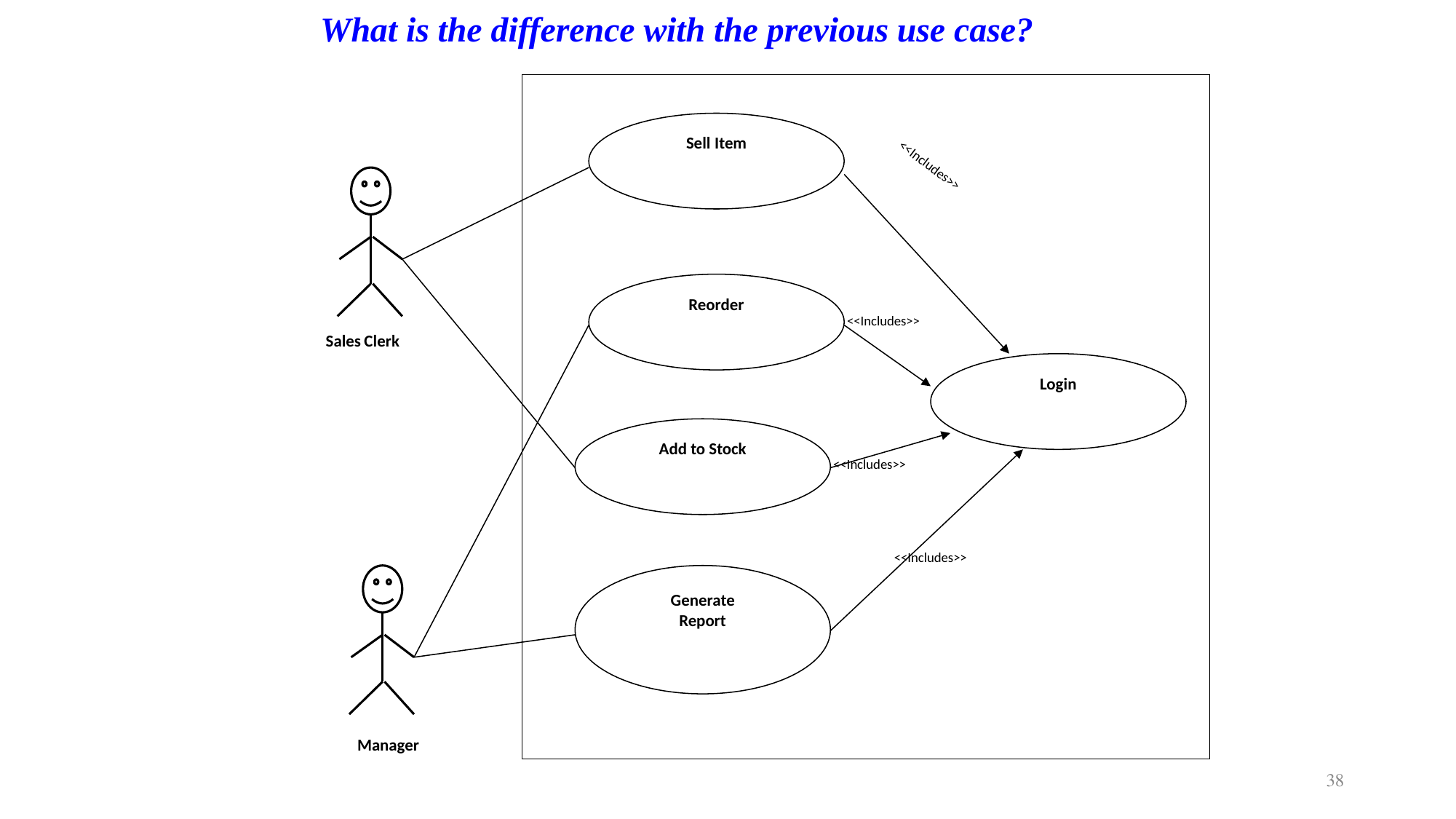

# What is the difference with the previous use case?

Sell Item

<<Includes>>
Reorder
<<Includes>>
Sales Clerk
Login
Add to Stock
<<Includes>>
<<Includes>>

Generate
Report
Manager
38